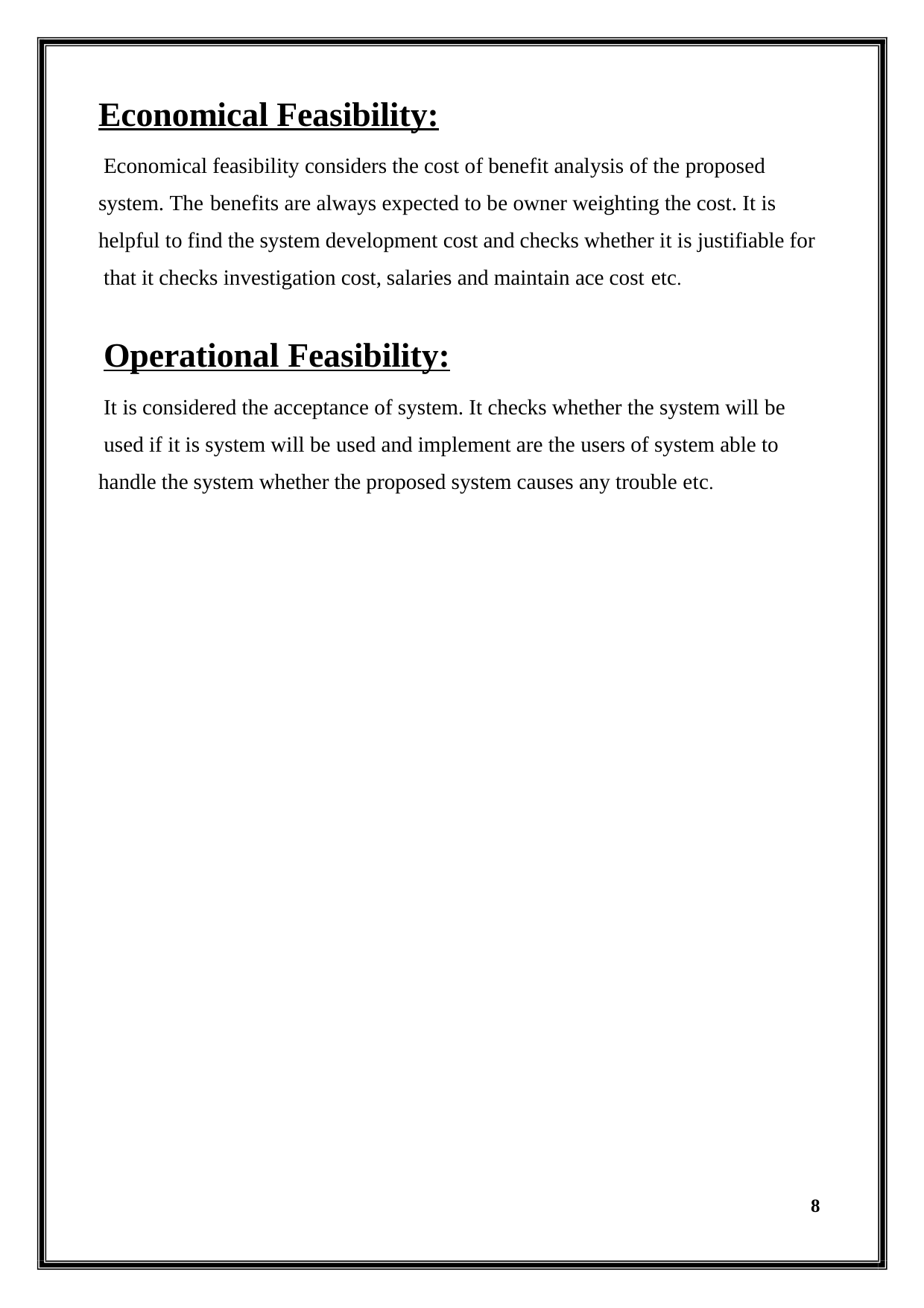

Economical Feasibility:
Economical feasibility considers the cost of benefit analysis of the proposed  system. The	benefits are always expected to be owner weighting the cost. It is  helpful to find the system development cost and checks whether it is justifiable for  that it checks investigation cost, salaries and maintain ace cost etc.

Operational Feasibility:
It is considered the acceptance of system. It checks whether the system will be  used if it is system will be used and implement are the users of system able to  handle the system whether the proposed system causes any trouble etc.
8